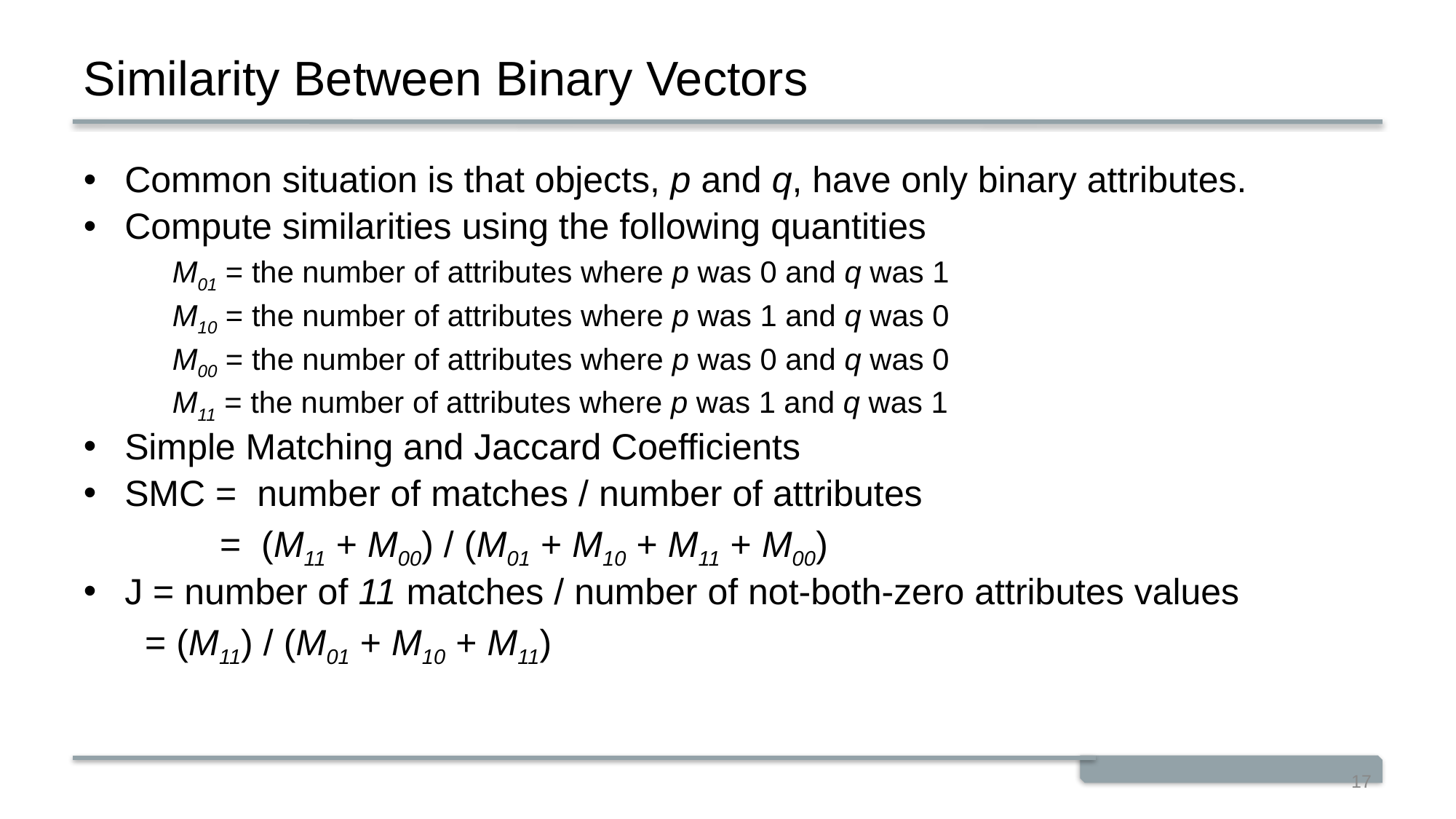

# Similarity Between Binary Vectors
Common situation is that objects, p and q, have only binary attributes.
Compute similarities using the following quantities
	M01 = the number of attributes where p was 0 and q was 1
	M10 = the number of attributes where p was 1 and q was 0
	M00 = the number of attributes where p was 0 and q was 0
	M11 = the number of attributes where p was 1 and q was 1
Simple Matching and Jaccard Coefficients
SMC =  number of matches / number of attributes
        =  (M11 + M00) / (M01 + M10 + M11 + M00)
J = number of 11 matches / number of not-both-zero attributes values
   	  = (M11) / (M01 + M10 + M11)

17